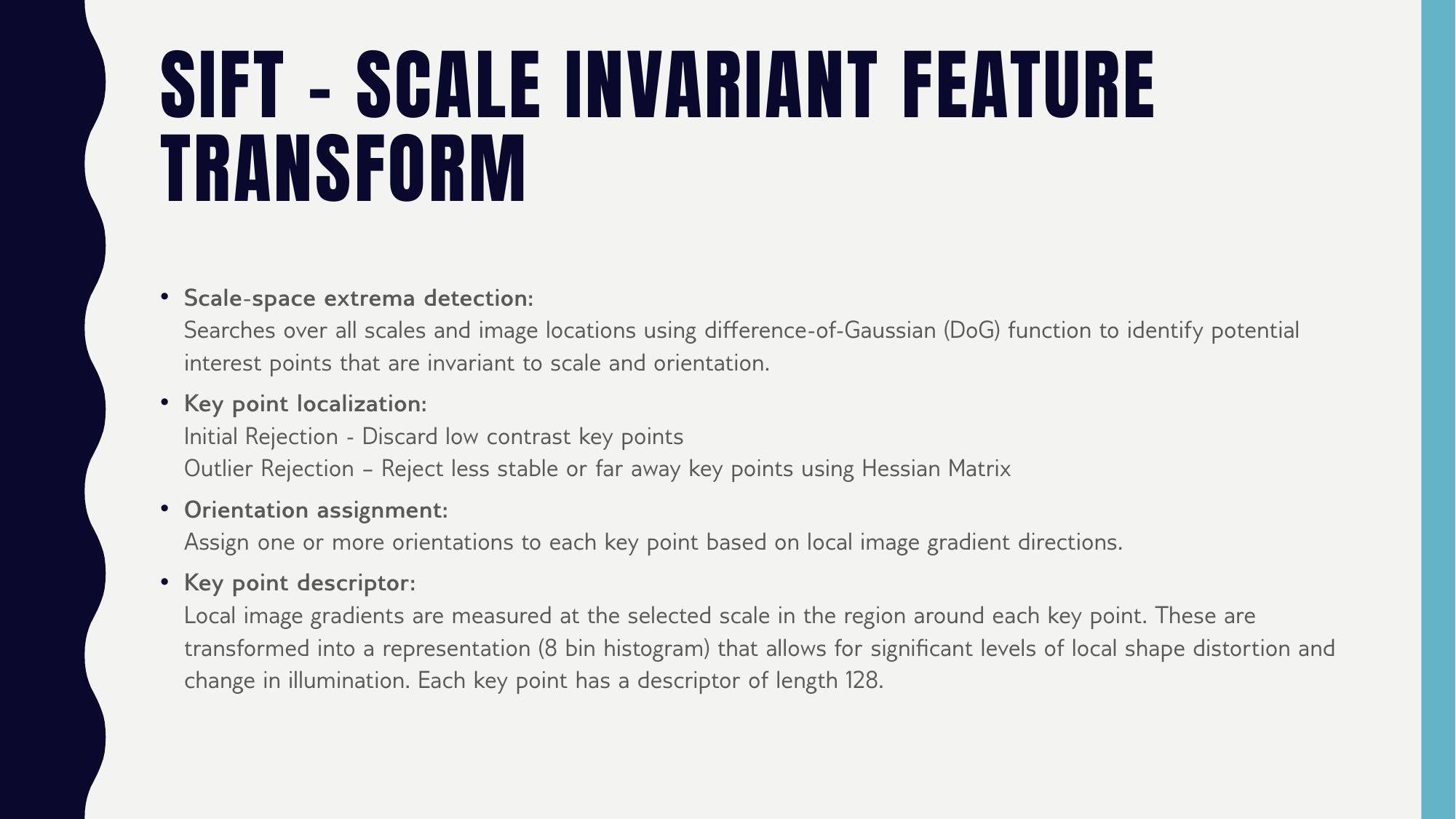

# SIFT – Scale Invariant Feature Transform
Scale-space extrema detection:
Searches over all scales and image locations using difference-of-Gaussian (DoG) function to identify potential interest points that are invariant to scale and orientation.
Key point localization:
Initial Rejection - Discard low contrast key points
Outlier Rejection – Reject less stable or far away key points using Hessian Matrix
Orientation assignment:
Assign one or more orientations to each key point based on local image gradient directions.
Key point descriptor:
Local image gradients are measured at the selected scale in the region around each key point. These are transformed into a representation (8 bin histogram) that allows for significant levels of local shape distortion and change in illumination. Each key point has a descriptor of length 128.